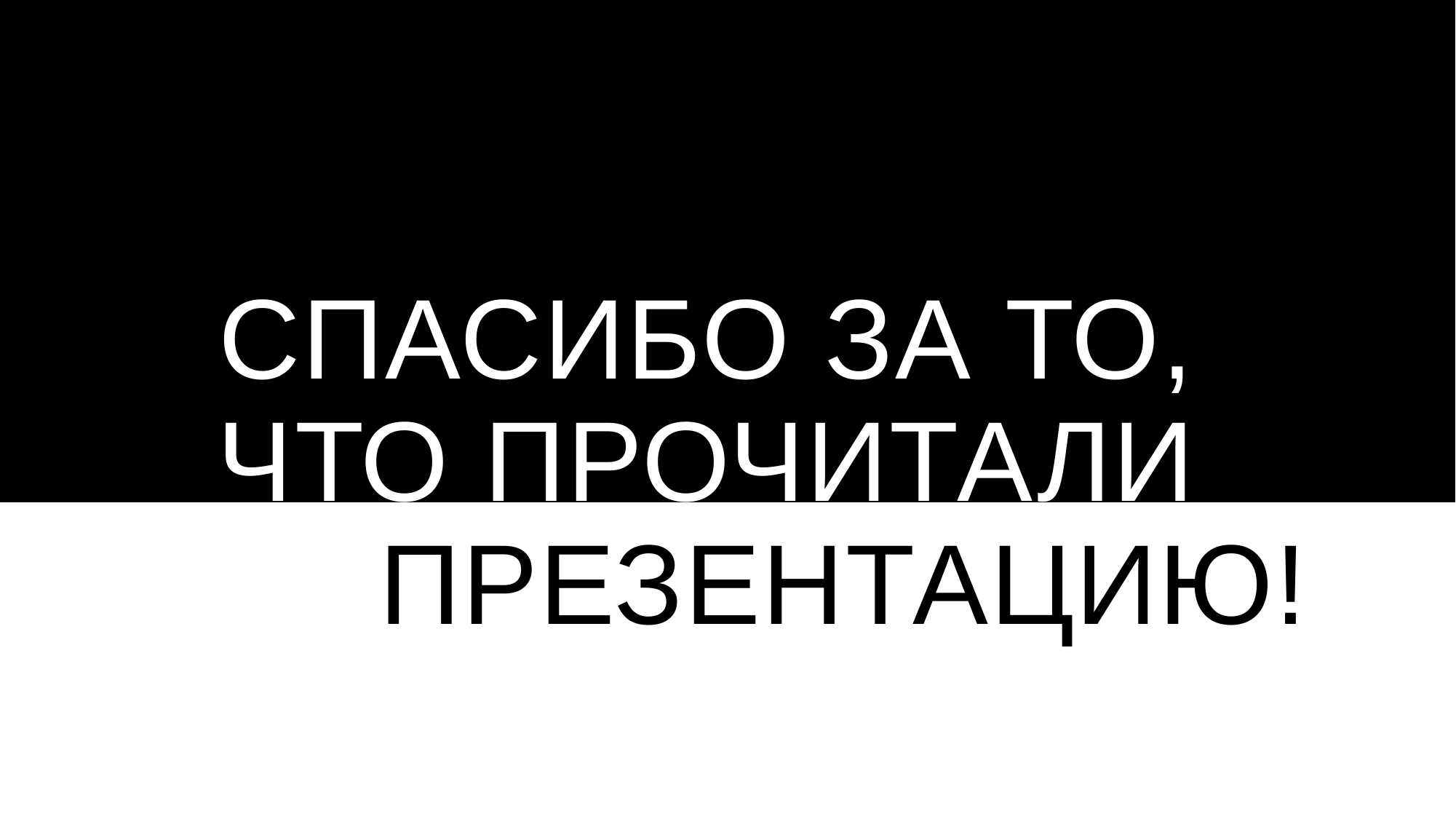

# Спасибо за то, что прочитали это презентацию!